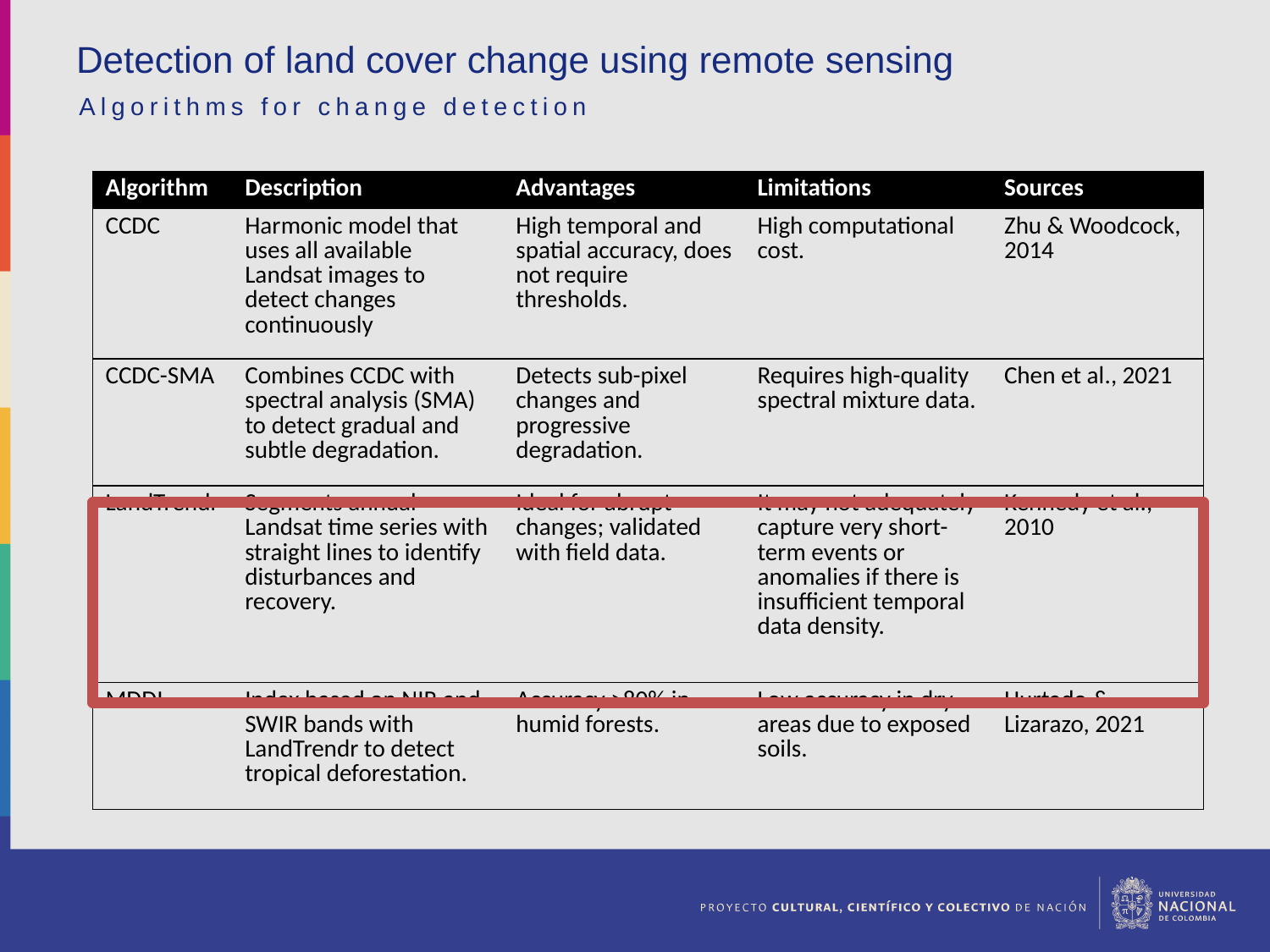

Detection of land cover change using remote sensing
Algorithms for change detection
| Algorithm | Description | Advantages | Limitations | Sources |
| --- | --- | --- | --- | --- |
| CCDC | Harmonic model that uses all available Landsat images to detect changes continuously | High temporal and spatial accuracy, does not require thresholds. | High computational cost. | Zhu & Woodcock, 2014 |
| CCDC-SMA | Combines CCDC with spectral analysis (SMA) to detect gradual and subtle degradation. | Detects sub-pixel changes and progressive degradation. | Requires high-quality spectral mixture data. | Chen et al., 2021 |
| LandTrendr | Segments annual Landsat time series with straight lines to identify disturbances and recovery. | Ideal for abrupt changes; validated with field data. | It may not adequately capture very short-term events or anomalies if there is insufficient temporal data density. | Kennedy et al., 2010 |
| MDDI | Index based on NIR and SWIR bands with LandTrendr to detect tropical deforestation. | Accuracy >80% in humid forests. | Low accuracy in dry areas due to exposed soils. | Hurtado & Lizarazo, 2021 |